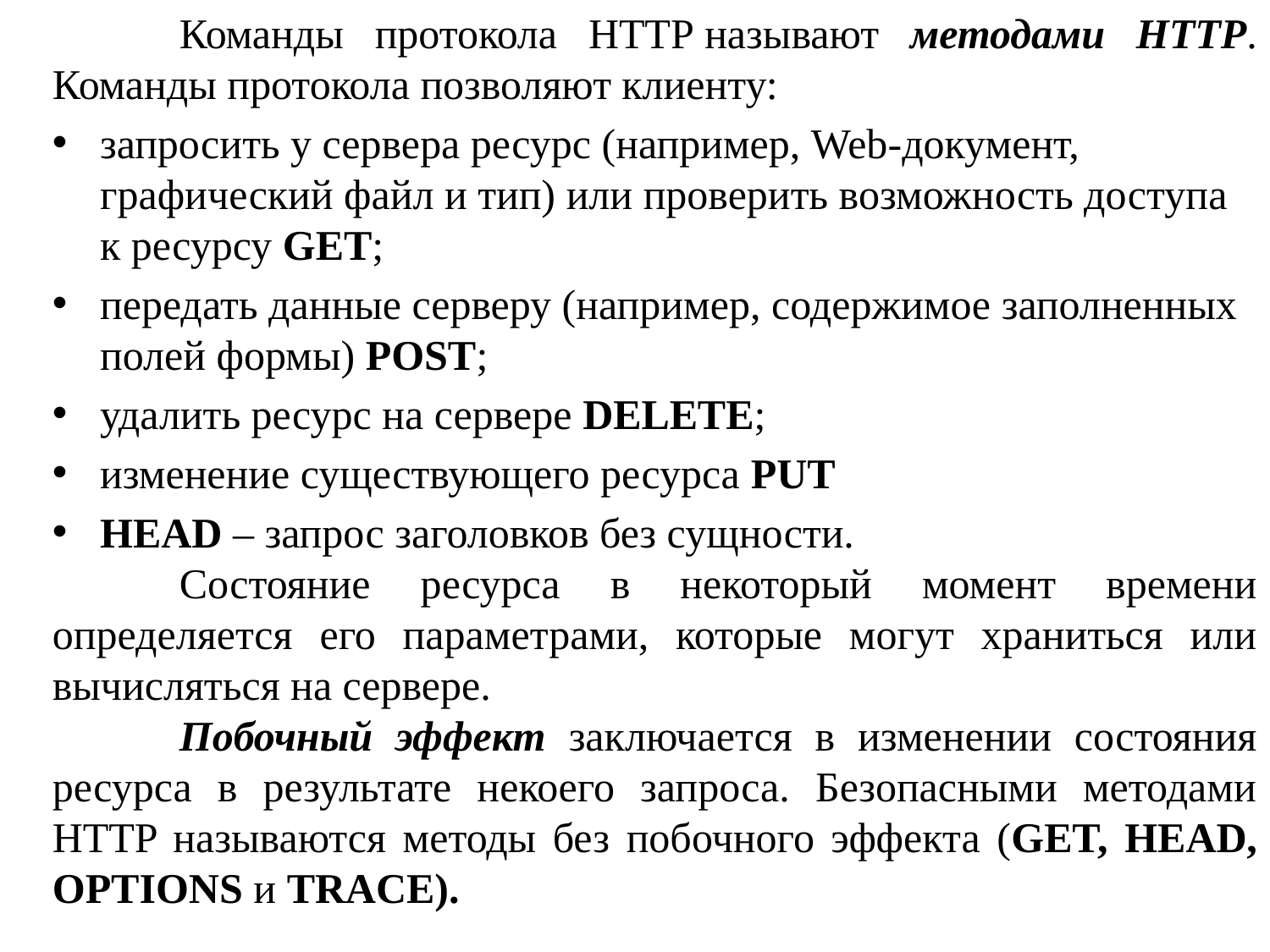

Команды протокола HTTP называют методами HTTP. Команды протокола позволяют клиенту:
запросить у сервера ресурс (например, Web-документ, графический файл и тип) или проверить возможность доступа к ресурсу GET;
передать данные серверу (например, содержимое заполненных полей формы) POST;
удалить ресурс на сервере DELETE;
изменение существующего ресурса PUT
HEAD – запрос заголовков без сущности.
	Состояние ресурса в некоторый момент времени определяется его параметрами, которые могут храниться или вычисляться на сервере.
	Побочный эффект заключается в изменении состояния ресурса в результате некоего запроса. Безопасными методами HTTP называются методы без побочного эффекта (GET, HEAD, OPTIONS и TRACE).